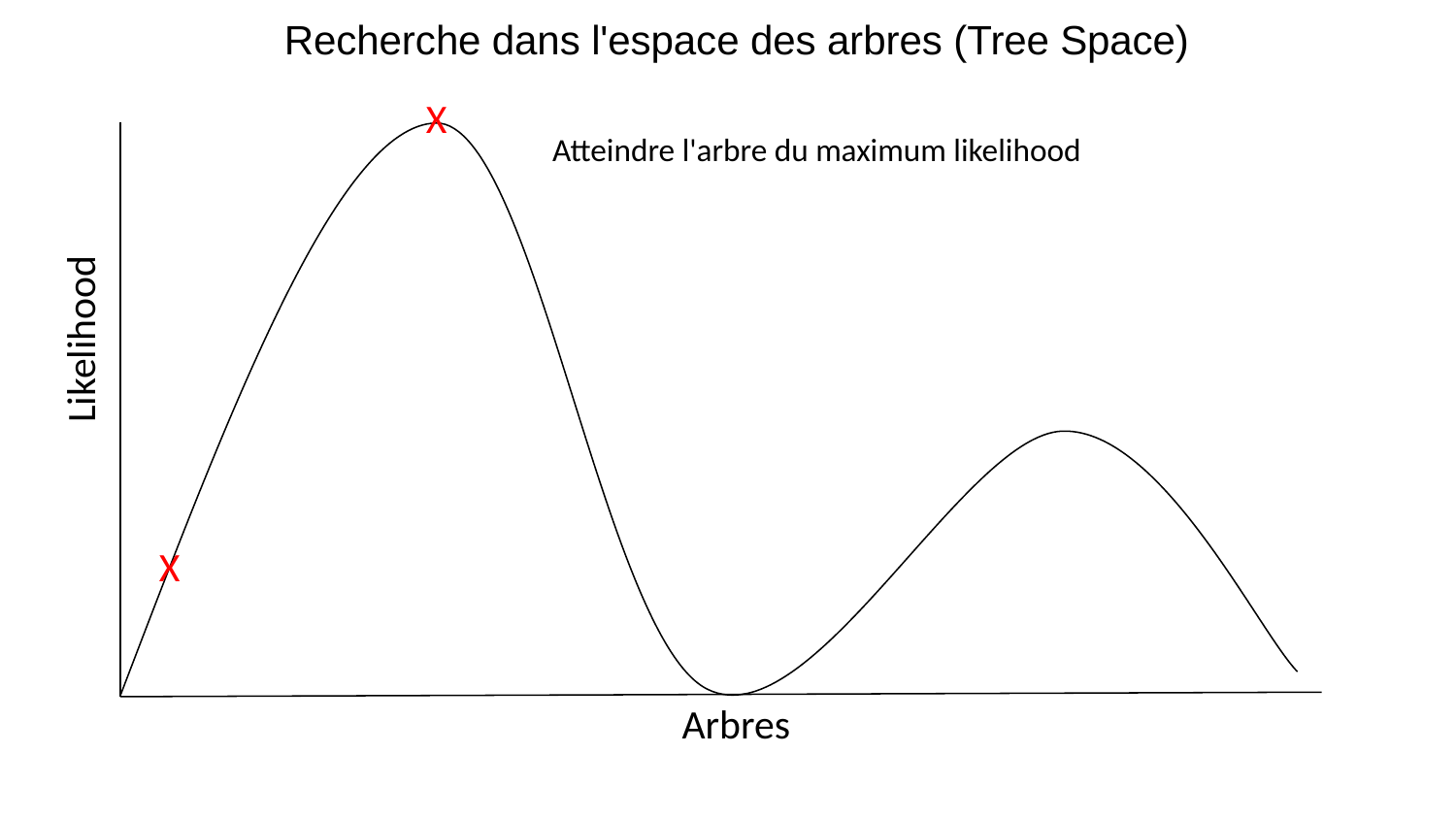

# Recherche dans l'espace des arbres (Tree Space)
X

Atteindre l'arbre du maximum likelihood
Likelihood
X
Arbres